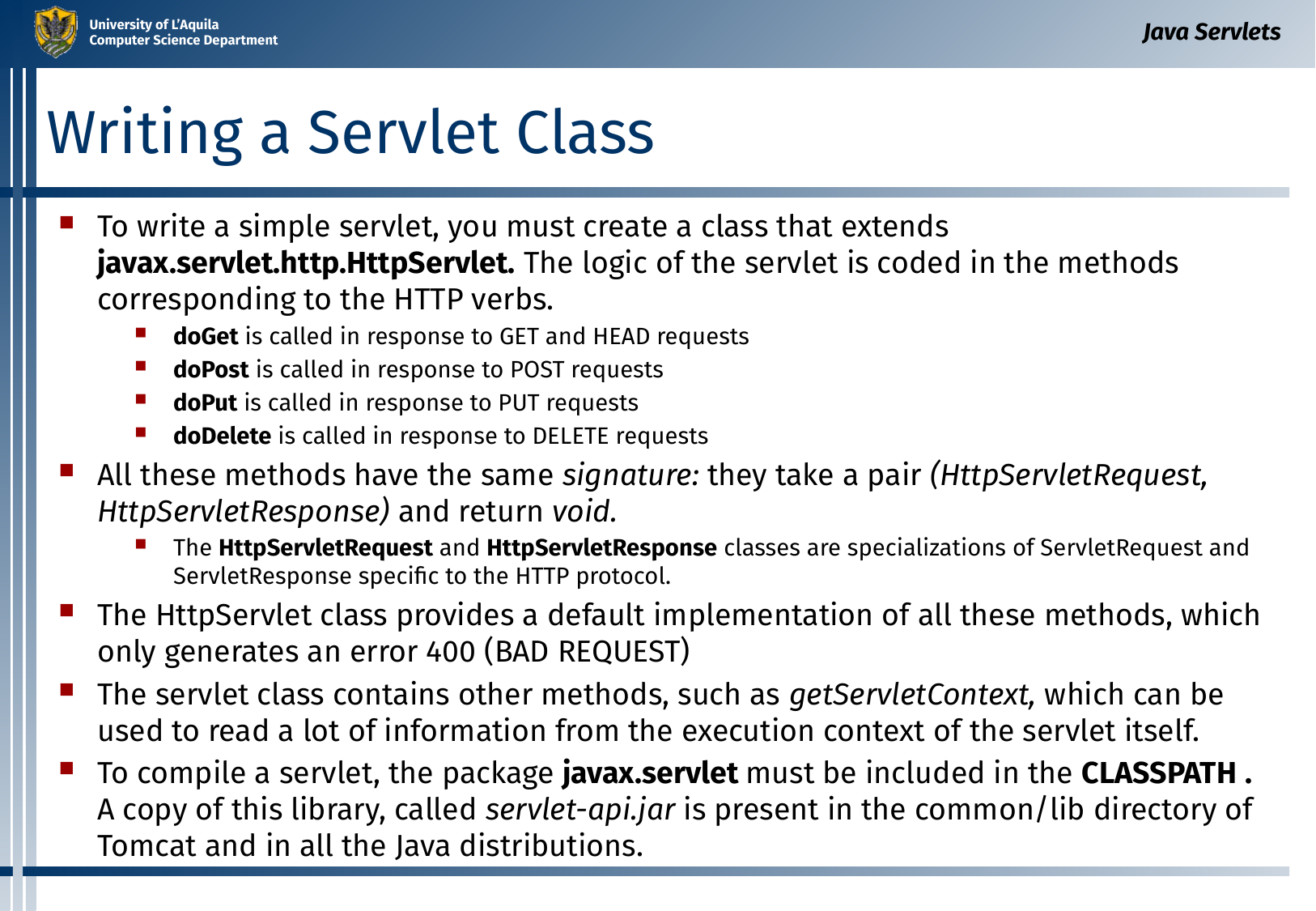

Java Servlets
# Writing a Servlet Class
To write a simple servlet, you must create a class that extends javax.servlet.http.HttpServlet. The logic of the servlet is coded in the methods corresponding to the HTTP verbs.
doGet is called in response to GET and HEAD requests
doPost is called in response to POST requests
doPut is called in response to PUT requests
doDelete is called in response to DELETE requests
All these methods have the same signature: they take a pair (HttpServletRequest, HttpServletResponse) and return void.
The HttpServletRequest and HttpServletResponse classes are specializations of ServletRequest and ServletResponse specific to the HTTP protocol.
The HttpServlet class provides a default implementation of all these methods, which only generates an error 400 (BAD REQUEST)
The servlet class contains other methods, such as getServletContext, which can be used to read a lot of information from the execution context of the servlet itself.
To compile a servlet, the package javax.servlet must be included in the CLASSPATH . A copy of this library, called servlet-api.jar is present in the common/lib directory of Tomcat and in all the Java distributions.